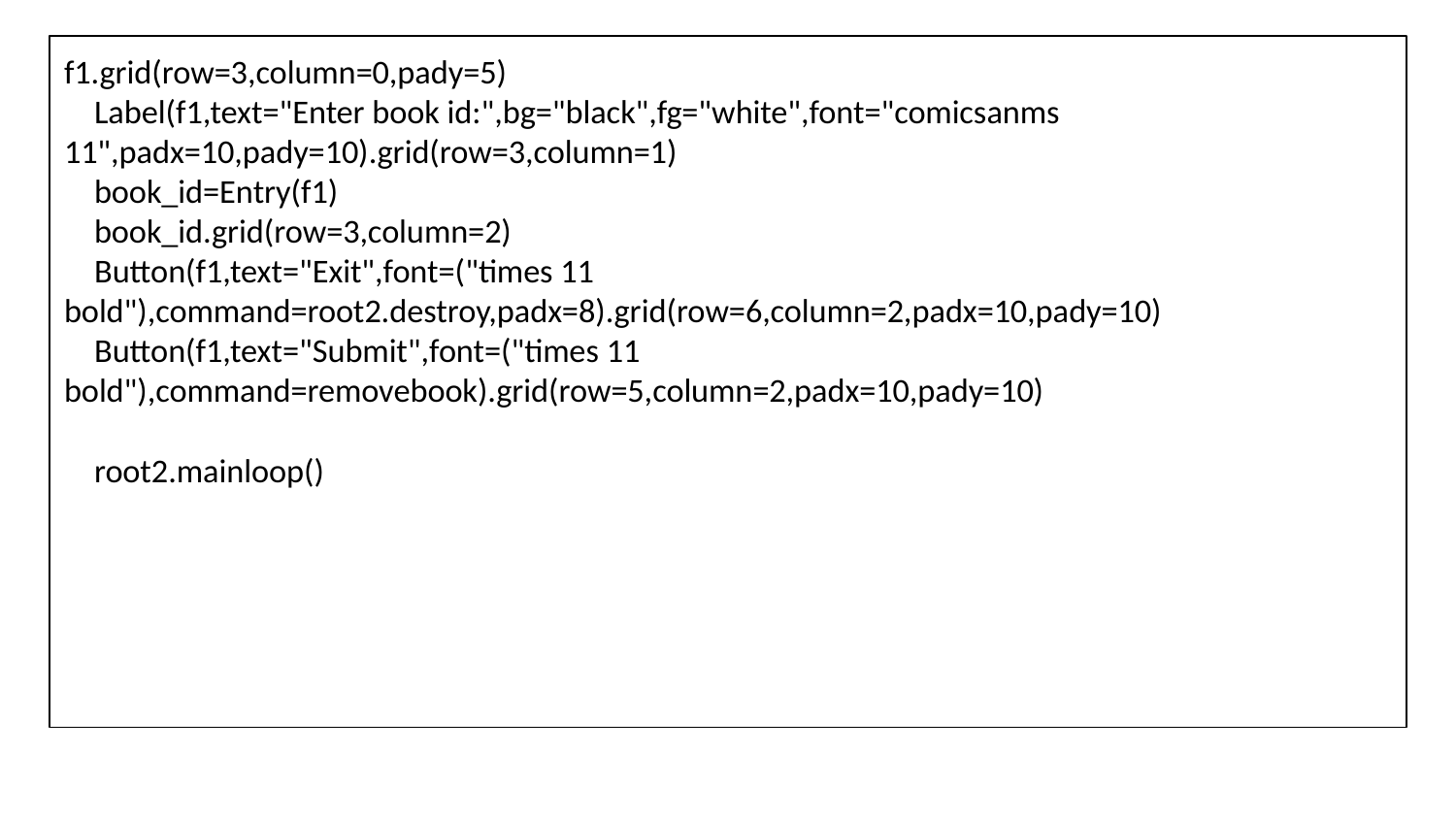

f1.grid(row=3,column=0,pady=5)
    Label(f1,text="Enter book id:",bg="black",fg="white",font="comicsanms 11",padx=10,pady=10).grid(row=3,column=1)
    book_id=Entry(f1)
    book_id.grid(row=3,column=2)
    Button(f1,text="Exit",font=("times 11 bold"),command=root2.destroy,padx=8).grid(row=6,column=2,padx=10,pady=10)
    Button(f1,text="Submit",font=("times 11 bold"),command=removebook).grid(row=5,column=2,padx=10,pady=10)

    root2.mainloop()
#